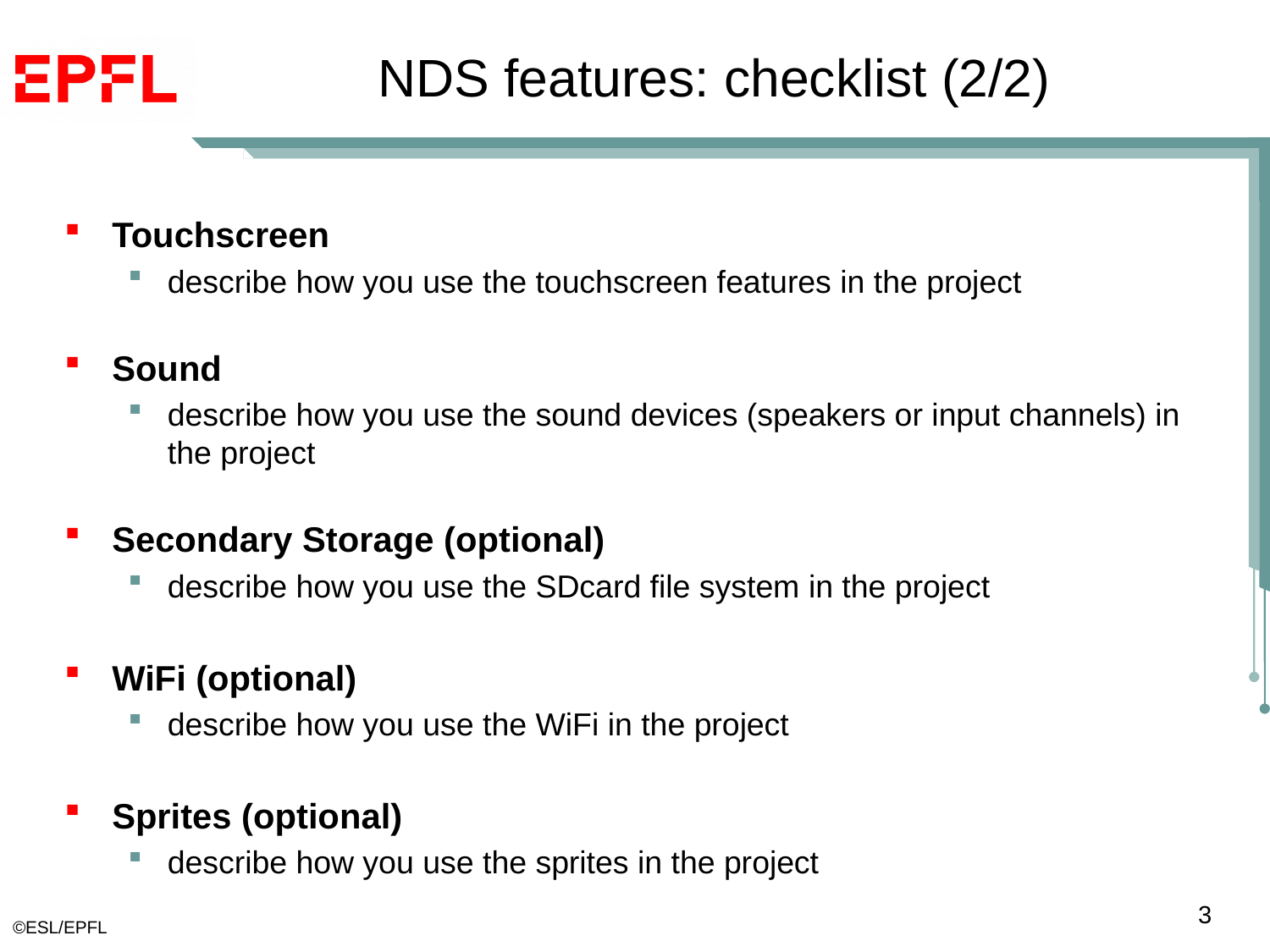

# NDS features: checklist (2/2)

Touchscreen
describe how you use the touchscreen features in the project

Sound
describe how you use the sound devices (speakers or input channels) in the project

Secondary Storage (optional)
describe how you use the SDcard file system in the project

WiFi (optional)
describe how you use the WiFi in the project

Sprites (optional)
describe how you use the sprites in the project